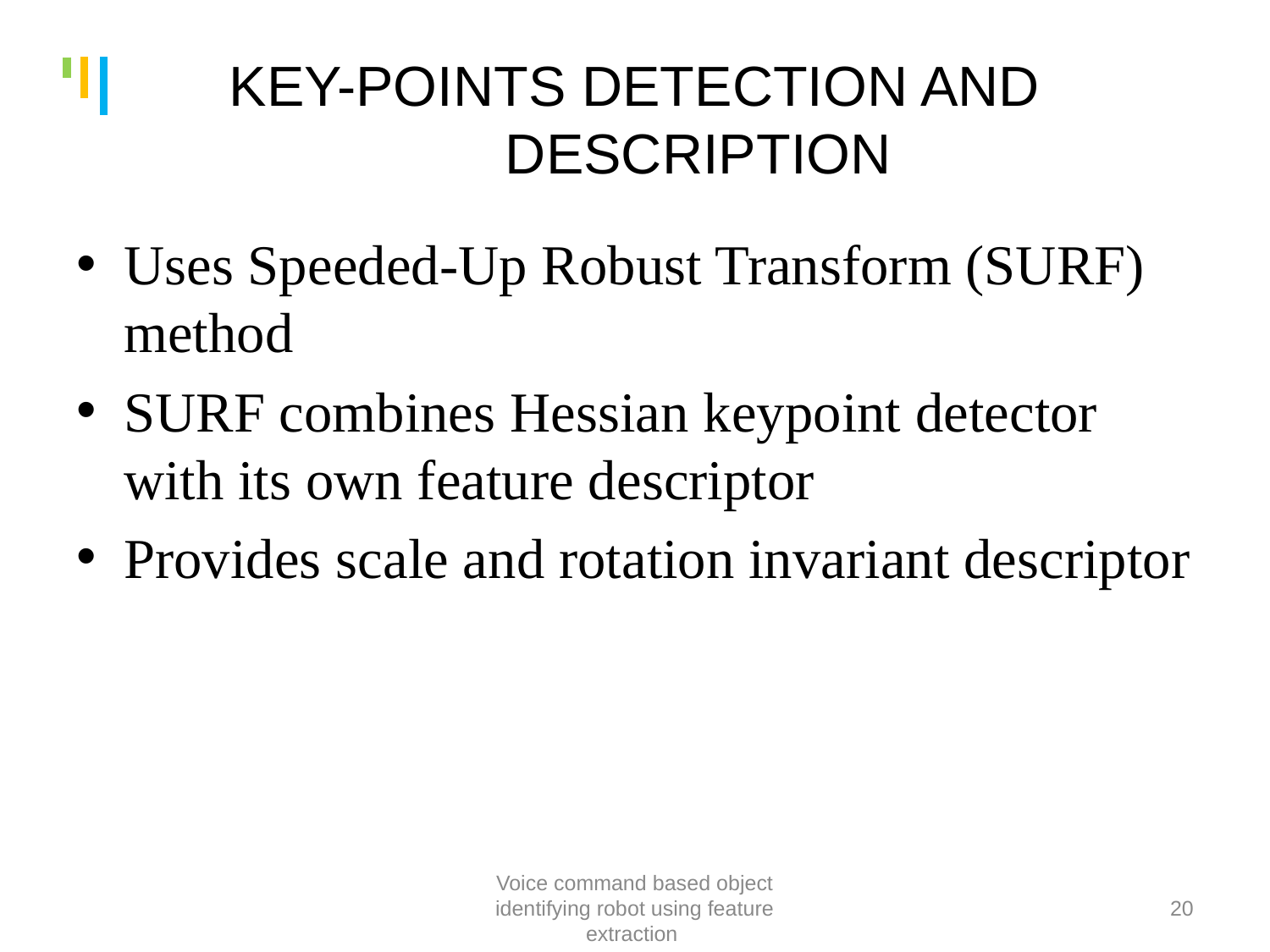

# KEY-POINTS DETECTION AND DESCRIPTION
Uses Speeded-Up Robust Transform (SURF) method
SURF combines Hessian keypoint detector with its own feature descriptor
Provides scale and rotation invariant descriptor
Voice command based object identifying robot using feature extraction
20